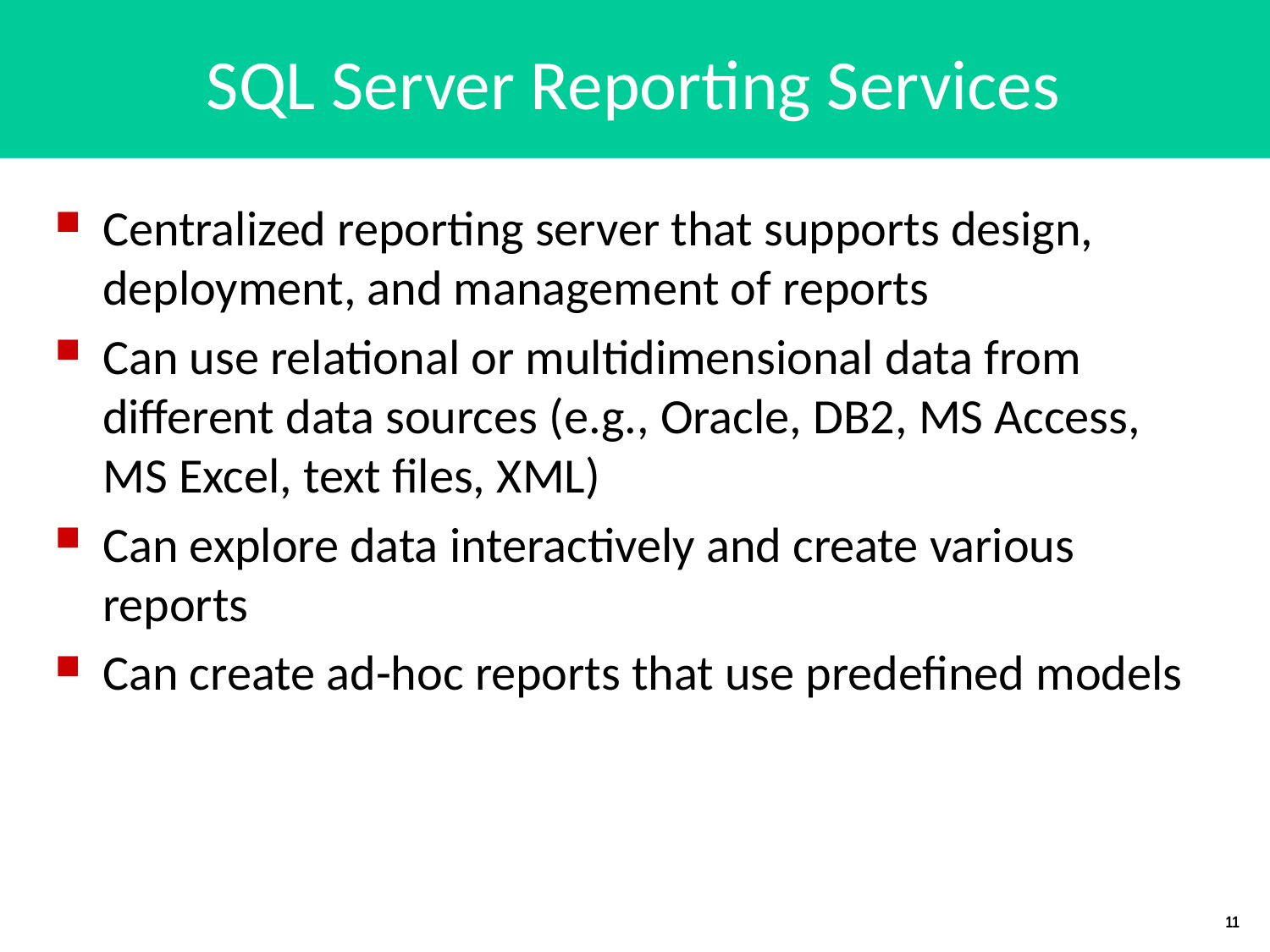

# SQL Server Reporting Services
Centralized reporting server that supports design, deployment, and management of reports
Can use relational or multidimensional data from different data sources (e.g., Oracle, DB2, MS Access, MS Excel, text files, XML)
Can explore data interactively and create various reports
Can create ad-hoc reports that use predefined models